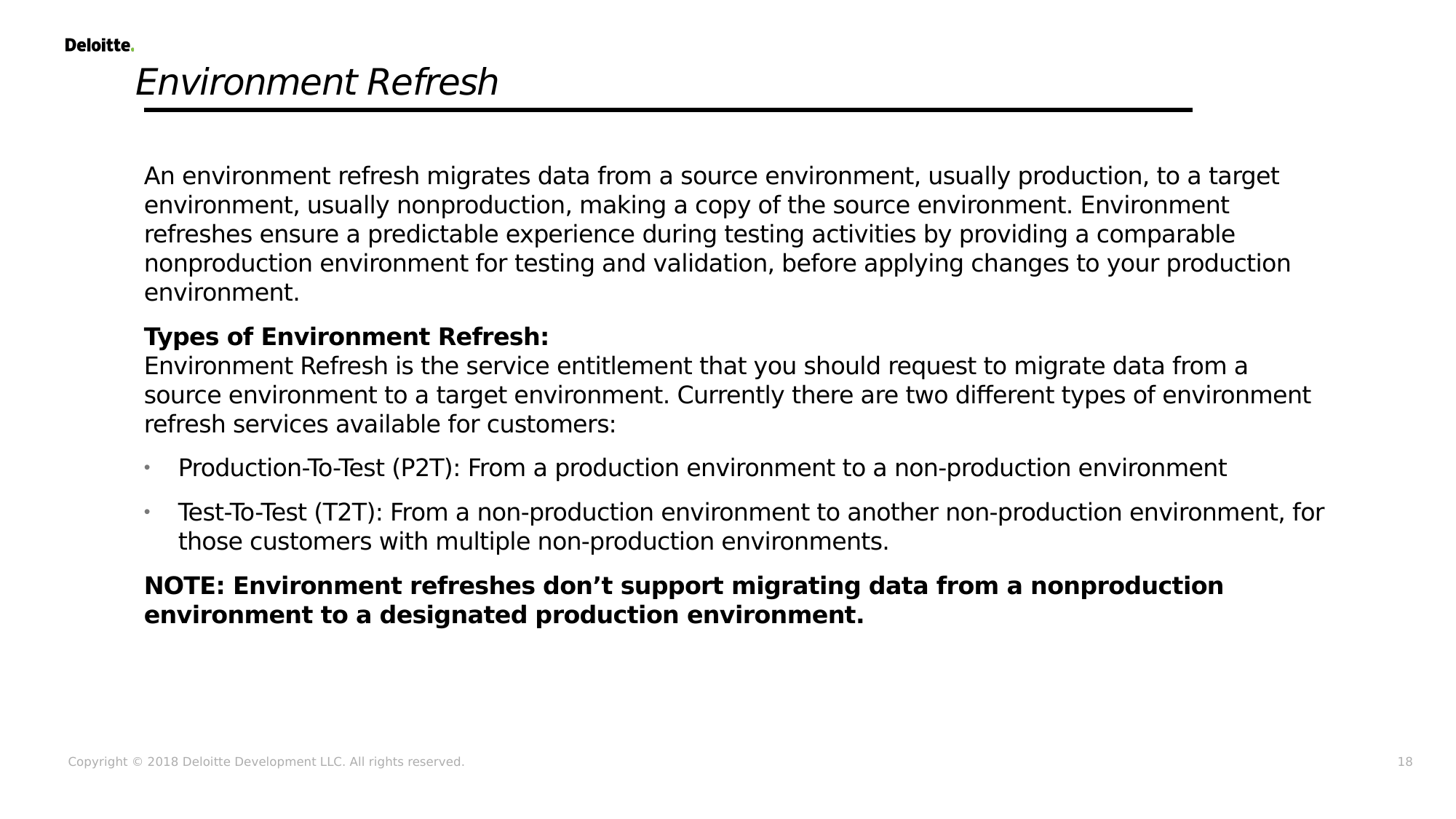

# Environment Refresh
An environment refresh migrates data from a source environment, usually production, to a target environment, usually nonproduction, making a copy of the source environment. Environment refreshes ensure a predictable experience during testing activities by providing a comparable nonproduction environment for testing and validation, before applying changes to your production environment.
Types of Environment Refresh:
Environment Refresh is the service entitlement that you should request to migrate data from a source environment to a target environment. Currently there are two different types of environment refresh services available for customers:
Production-To-Test (P2T): From a production environment to a non-production environment
Test-To-Test (T2T): From a non-production environment to another non-production environment, for those customers with multiple non-production environments.
NOTE: Environment refreshes don’t support migrating data from a nonproduction environment to a designated production environment.